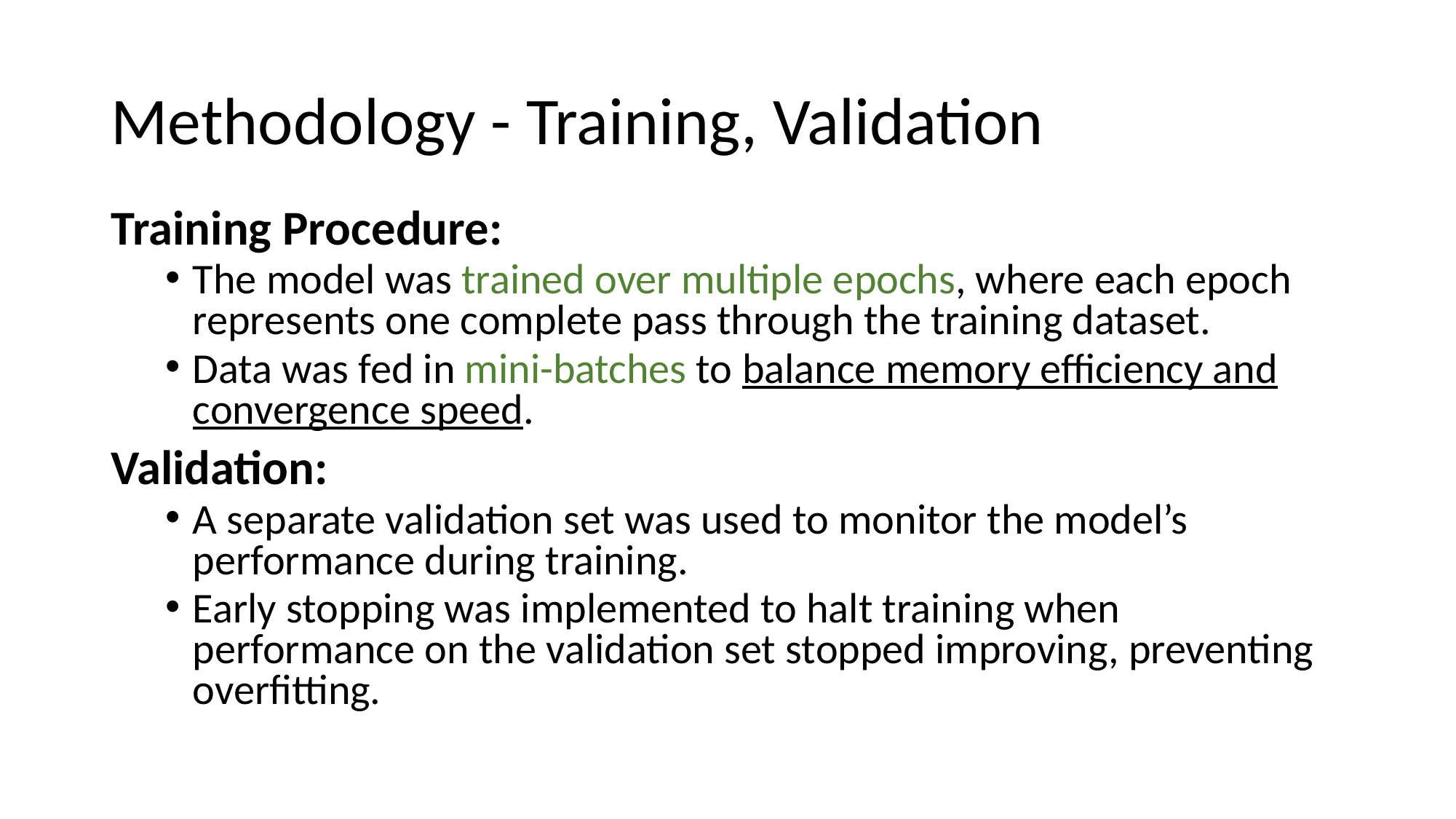

# Methodology - Training, Validation
Training Procedure:
The model was trained over multiple epochs, where each epoch represents one complete pass through the training dataset.
Data was fed in mini-batches to balance memory efficiency and convergence speed.
Validation:
A separate validation set was used to monitor the model’s performance during training.
Early stopping was implemented to halt training when performance on the validation set stopped improving, preventing overfitting.